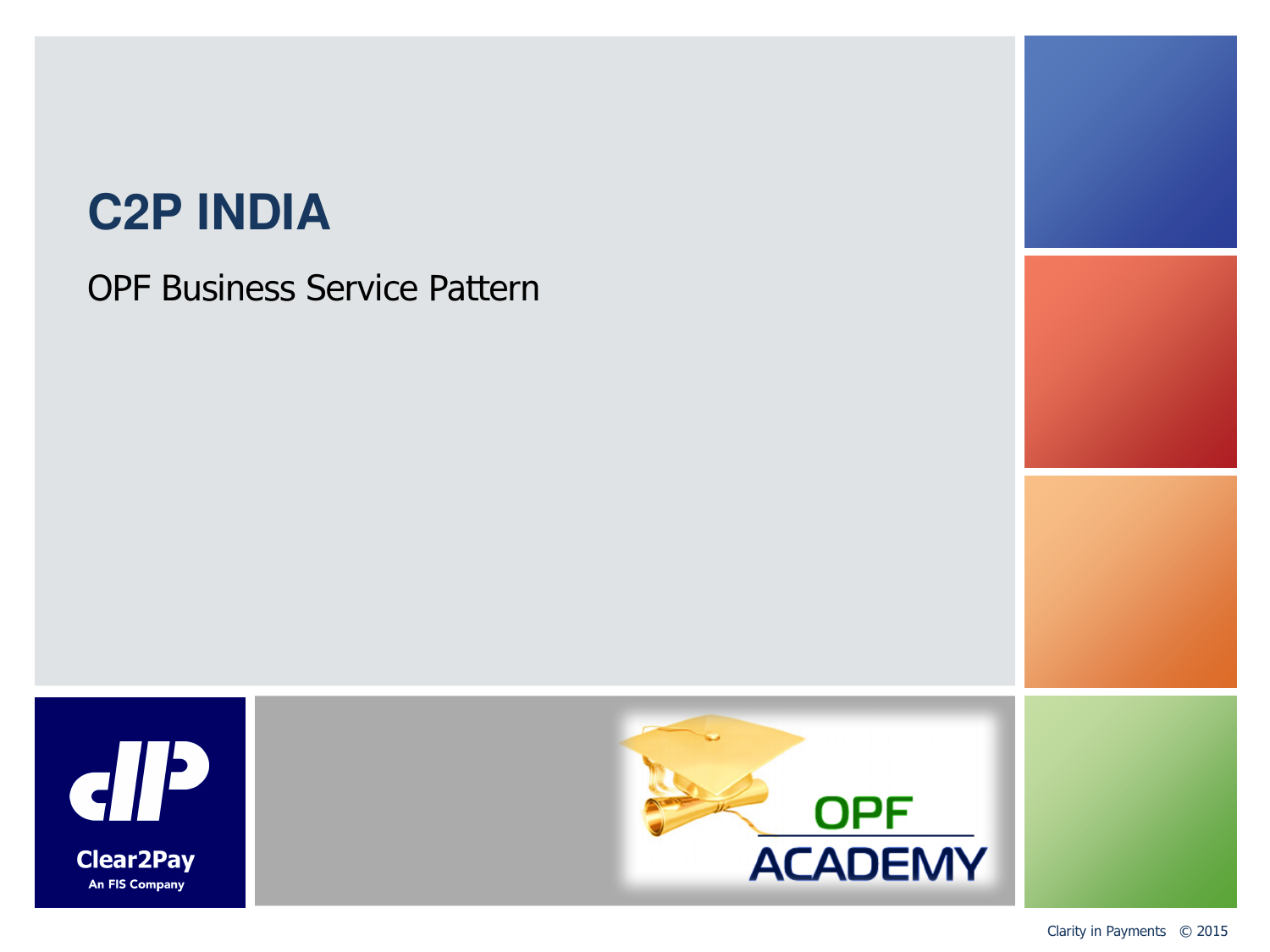

# C2P India
OPF Business Service Pattern